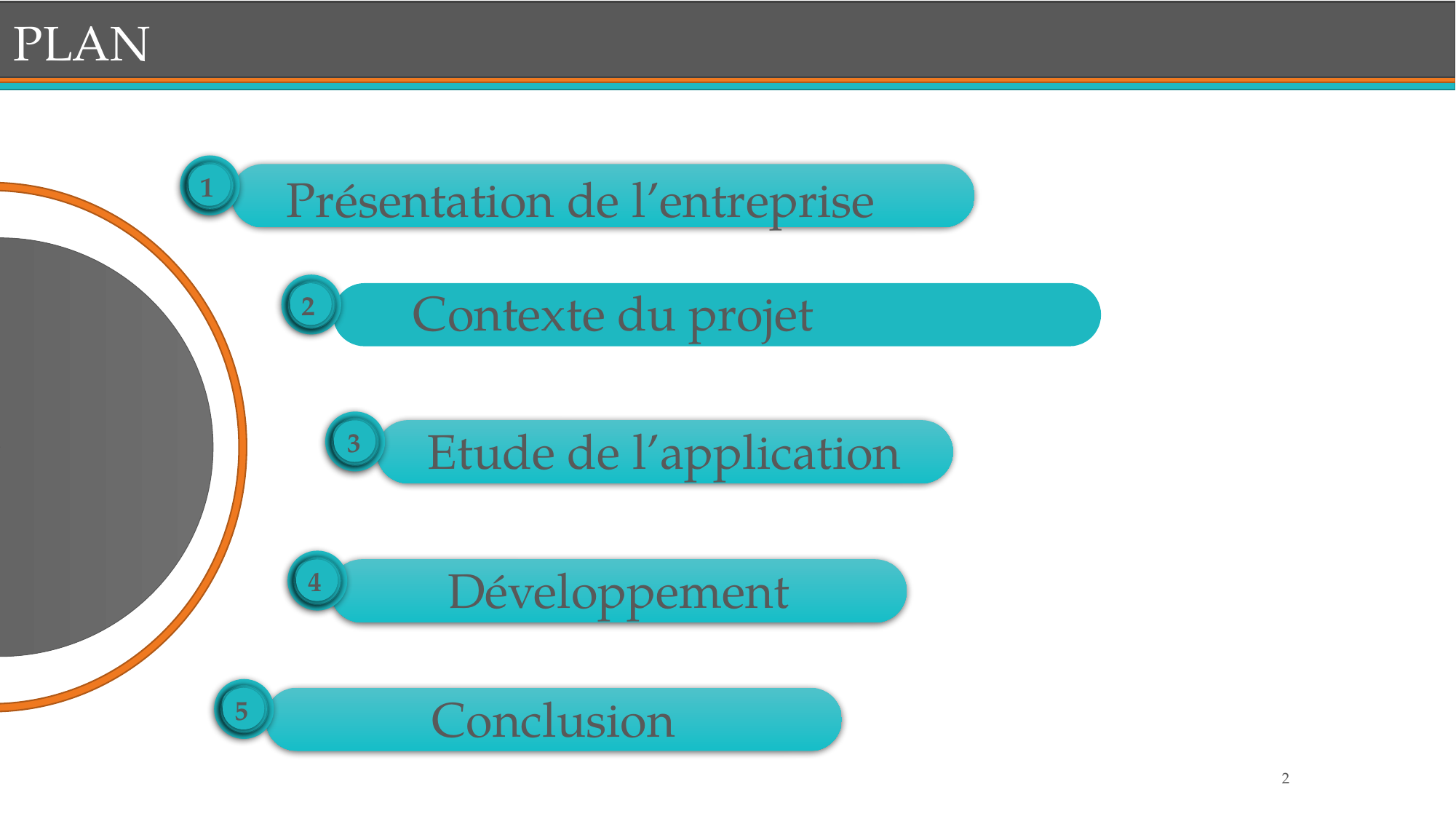

PLAN

Présentation de l’entreprise
1

Contexte du projet
2

3
Etude de l’application

4
Développement

5
Conclusion

2